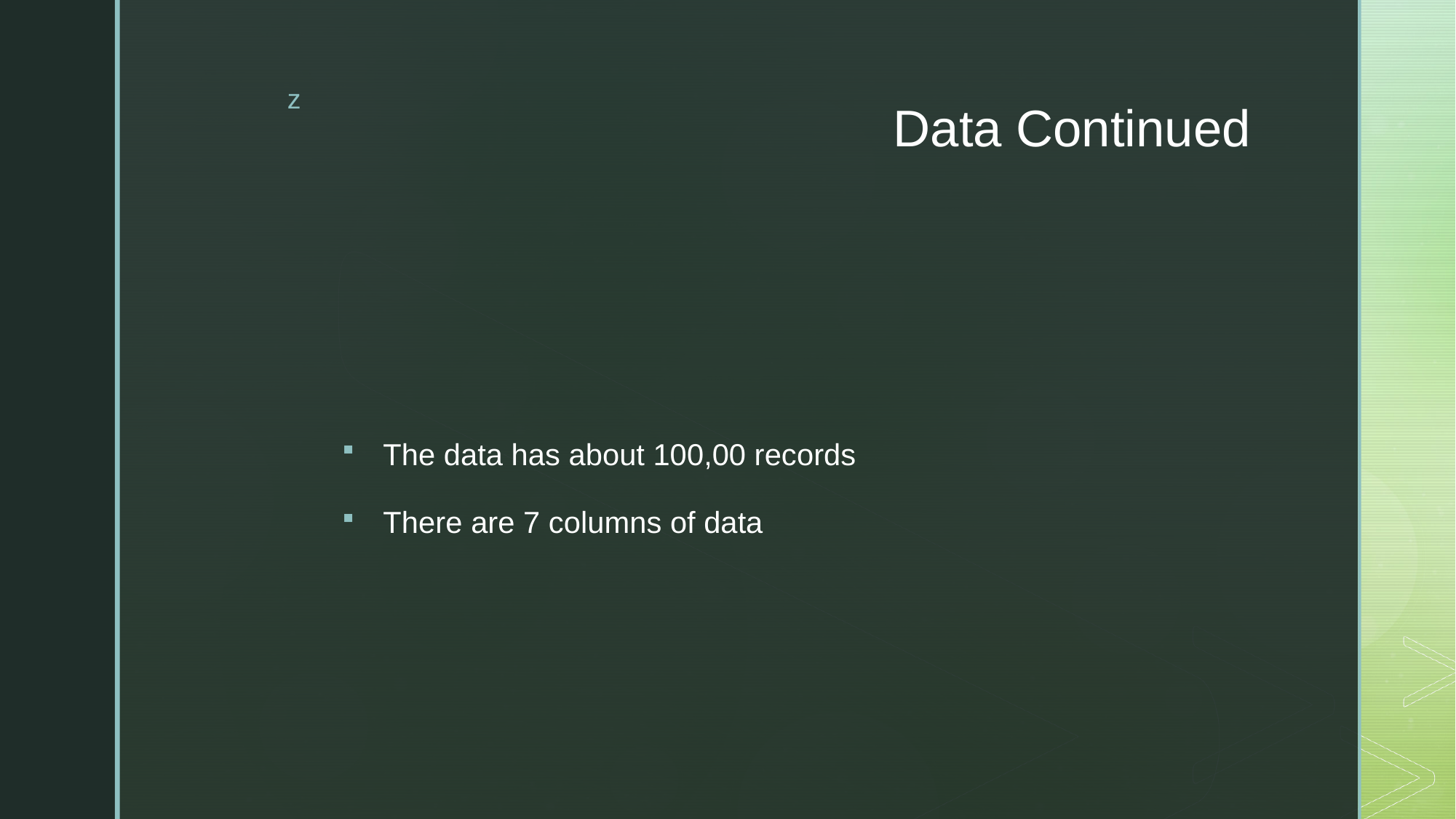

# Data Continued
The data has about 100,00 records
There are 7 columns of data